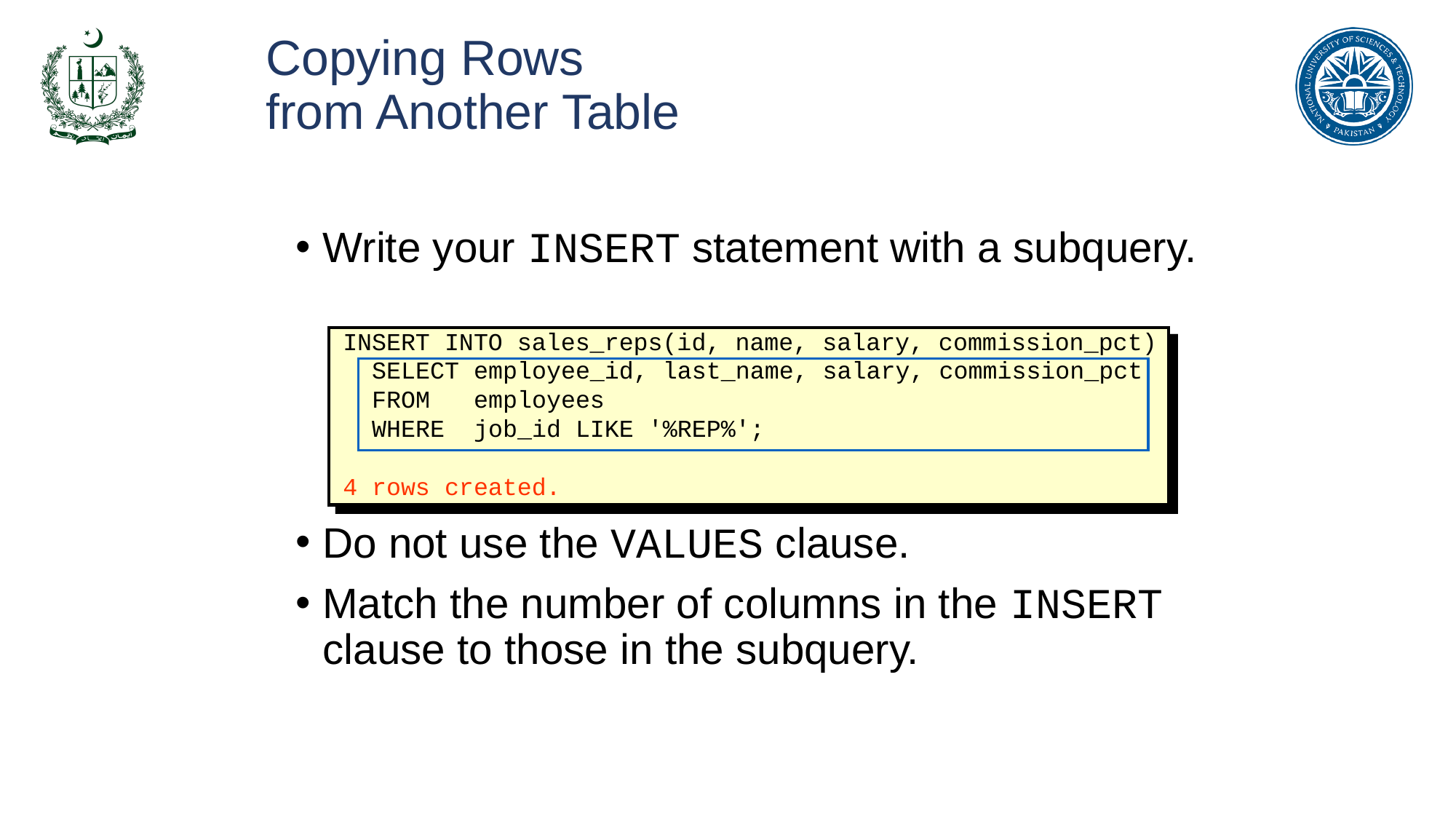

# Copying Rows from Another Table
Write your INSERT statement with a subquery.
Do not use the VALUES clause.
Match the number of columns in the INSERT clause to those in the subquery.

INSERT INTO sales_reps(id, name, salary, commission_pct)
  SELECT employee_id, last_name, salary, commission_pct
  FROM   employees
  WHERE  job_id LIKE '%REP%';

4 rows created.